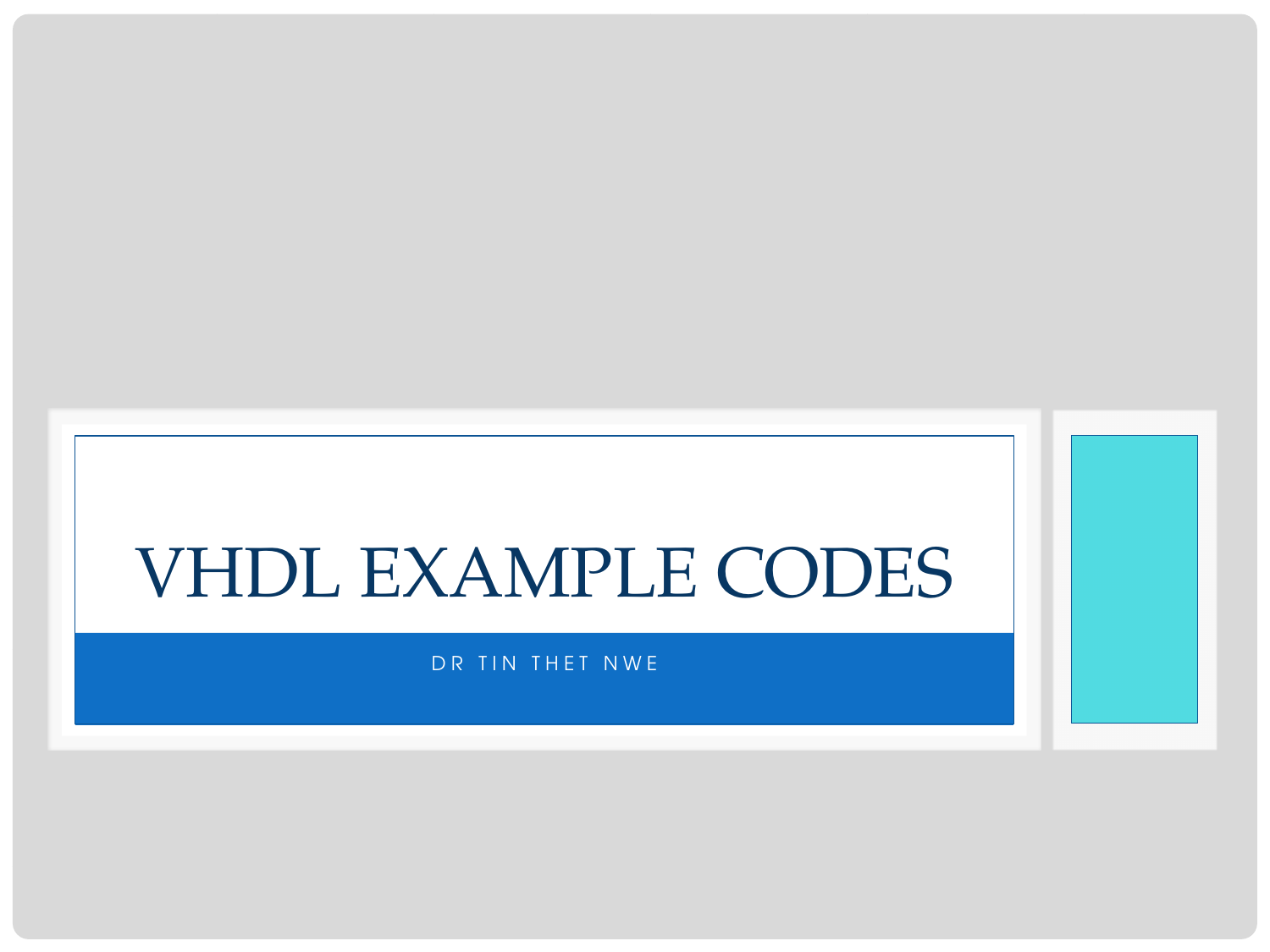

# VHDL example codes
Dr Tin Thet Nwe